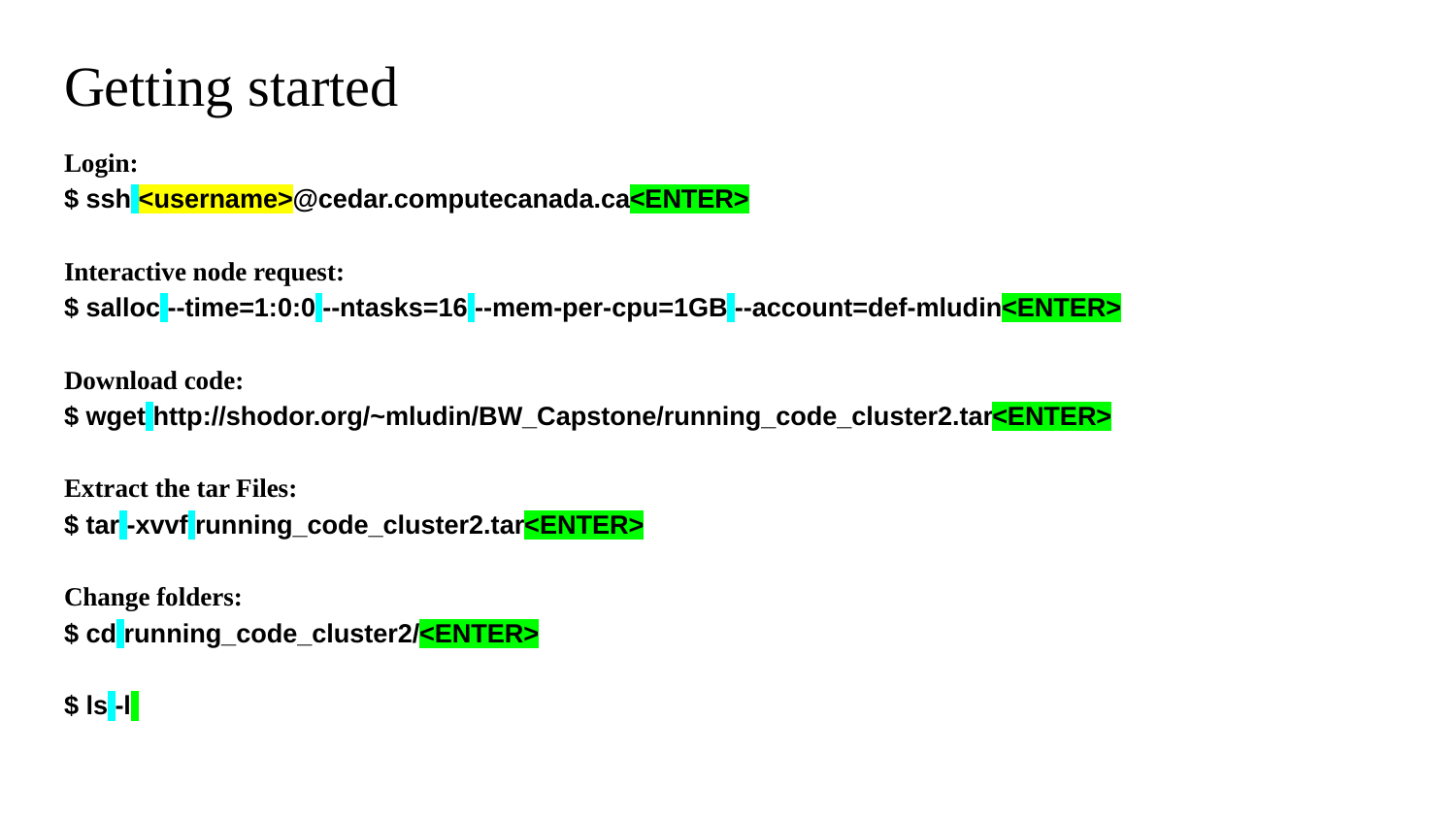

# Getting started
Login:
$ ssh <username>@cedar.computecanada.ca<ENTER>

Interactive node request:
$ salloc --time=1:0:0 --ntasks=16 --mem-per-cpu=1GB --account=def-mludin<ENTER>

Download code:
$ wget http://shodor.org/~mludin/BW_Capstone/running_code_cluster2.tar<ENTER>

Extract the tar Files:
$ tar -xvvf running_code_cluster2.tar<ENTER>

Change folders:
$ cd running_code_cluster2/<ENTER>

$ ls -l